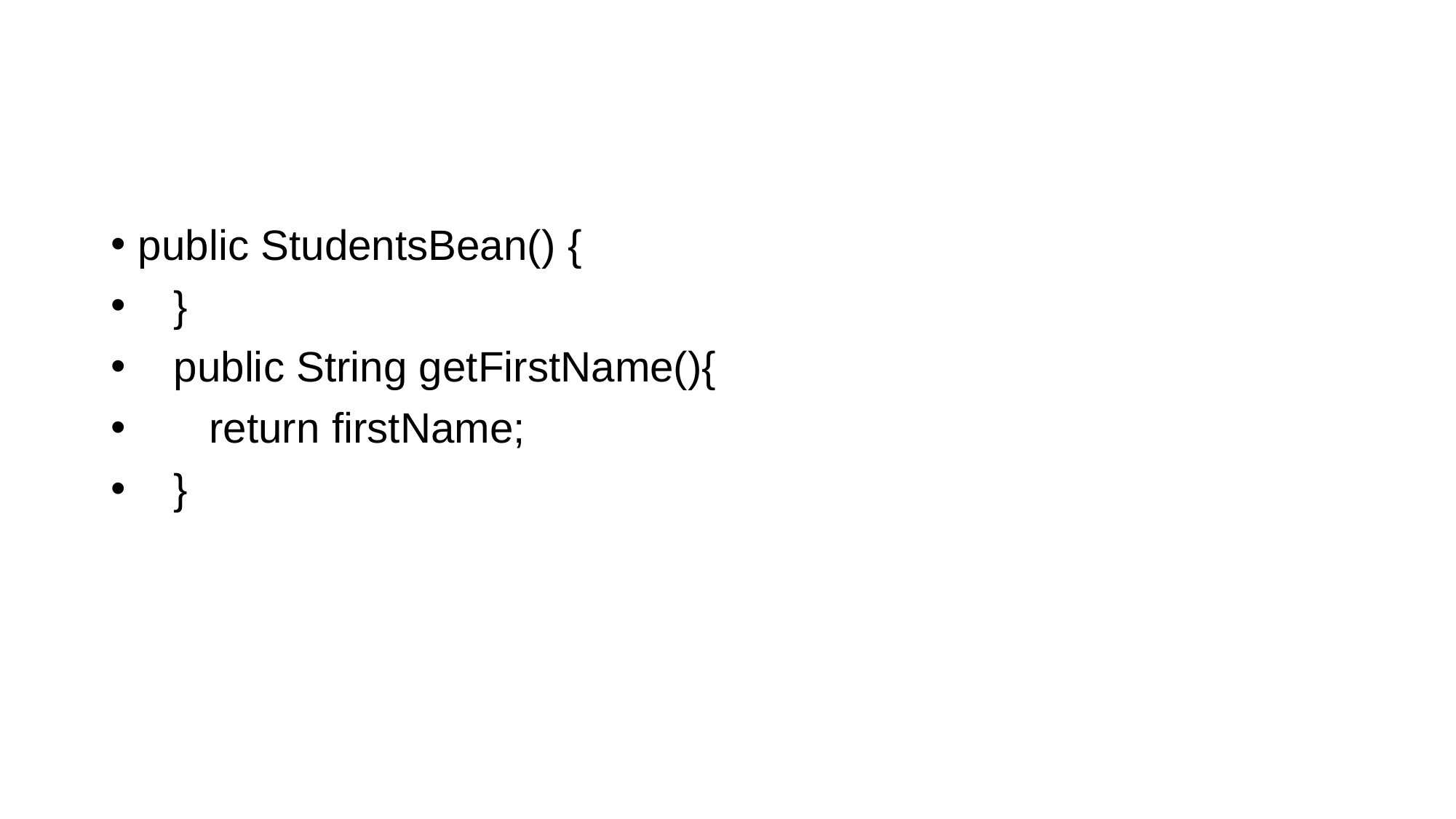

#
public StudentsBean() {
   }
   public String getFirstName(){
      return firstName;
   }